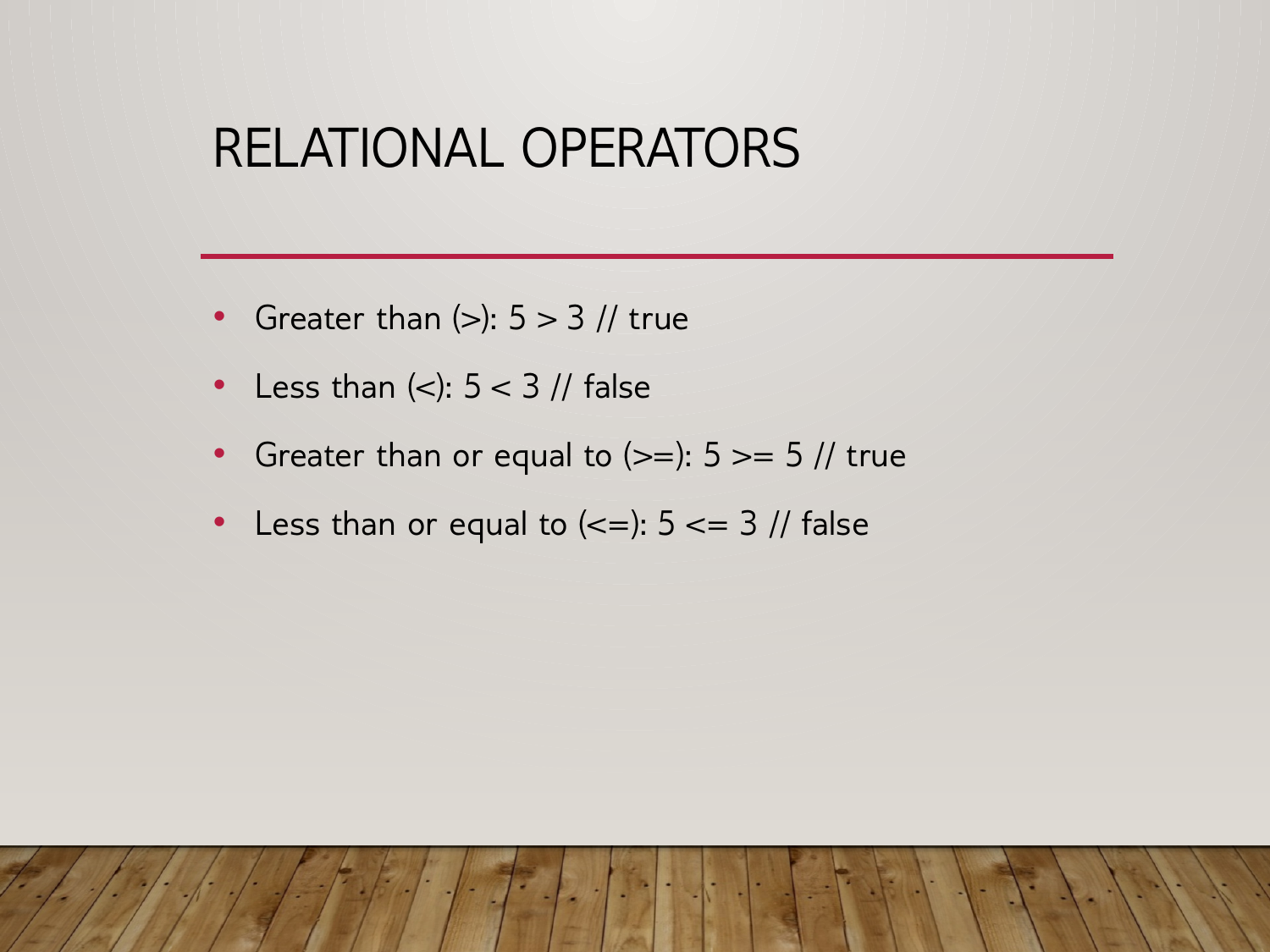

# Relational Operators
 Greater than (>): 5 > 3 // true
 Less than (<): 5 < 3 // false
 Greater than or equal to (>=): 5 >= 5 // true
 Less than or equal to (<=): 5 <= 3 // false